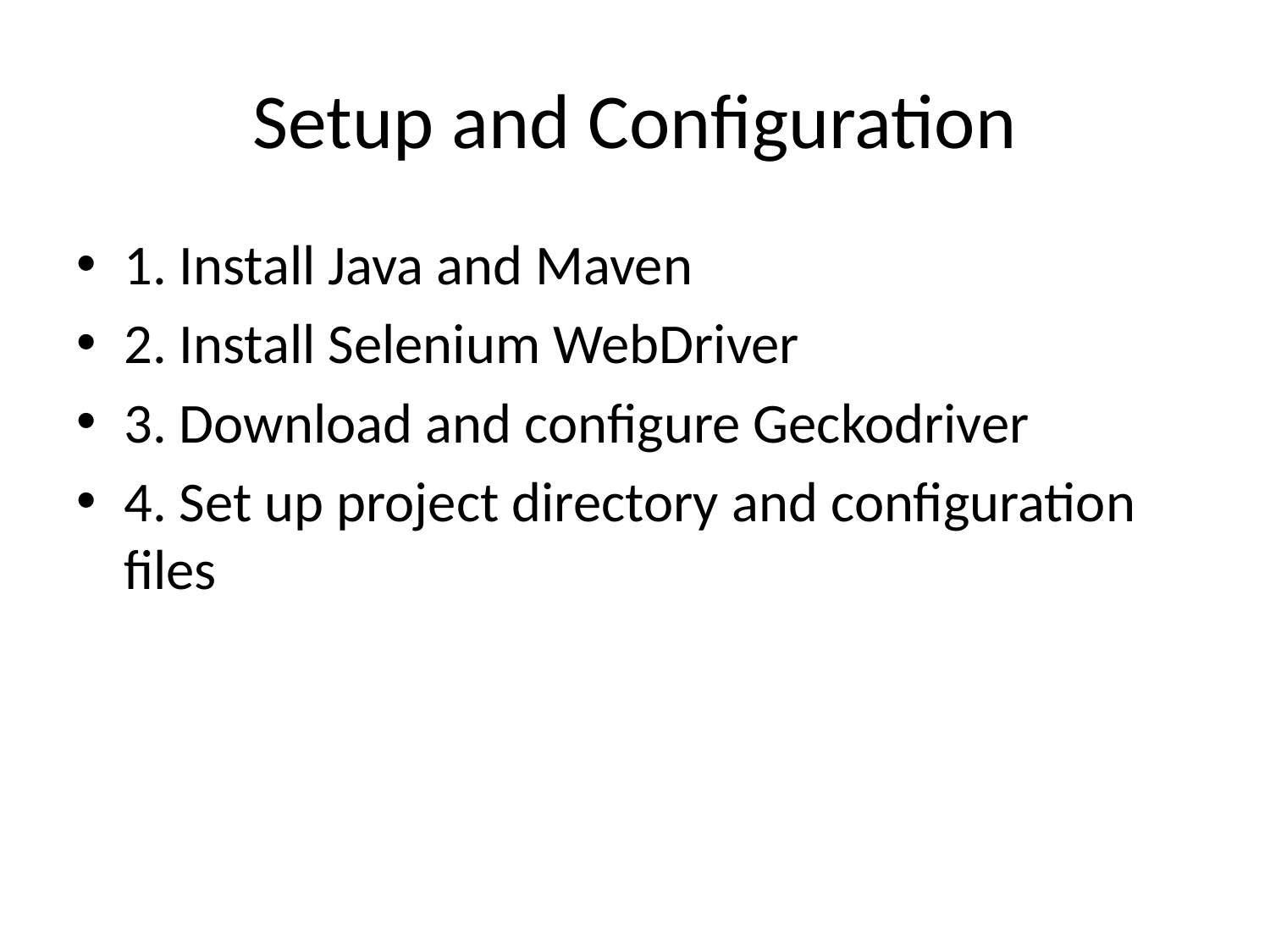

# Setup and Configuration
1. Install Java and Maven
2. Install Selenium WebDriver
3. Download and configure Geckodriver
4. Set up project directory and configuration files